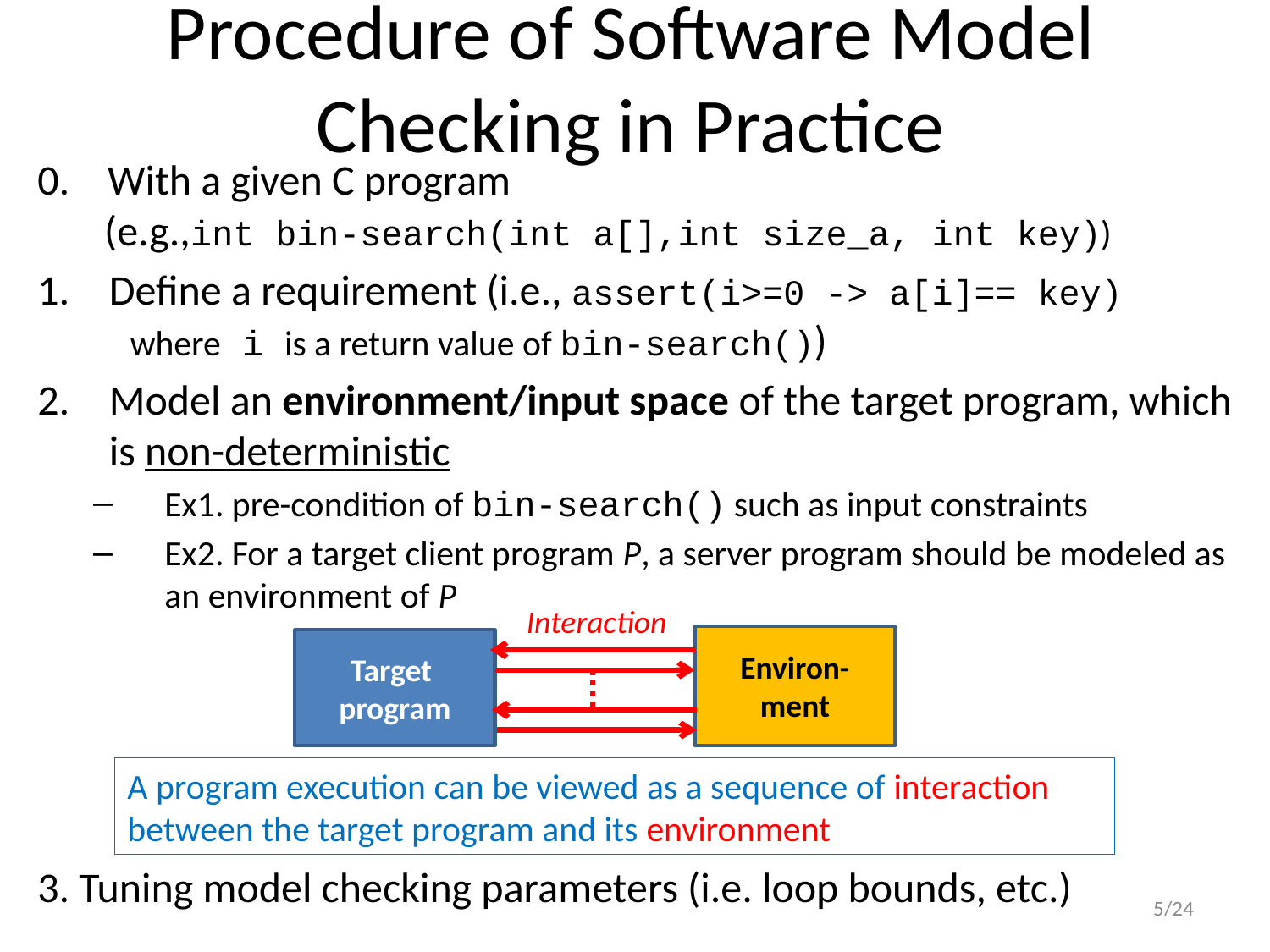

# Procedure of Software Model Checking in Practice
0.    With a given C program
       (e.g.,int bin-search(int a[],int size_a, int key))
Define a requirement (i.e., assert(i>=0 -> a[i]== key)
 where i is a return value of bin-search())
Model an environment/input space of the target program, which is non-deterministic
Ex1. pre-condition of bin-search() such as input constraints
Ex2. For a target client program P, a server program should be modeled as an environment of P

3. Tuning model checking parameters (i.e. loop bounds, etc.)
Interaction
Environ-
ment
Target
program
A program execution can be viewed as a sequence of interaction between the target program and its environment
5/24